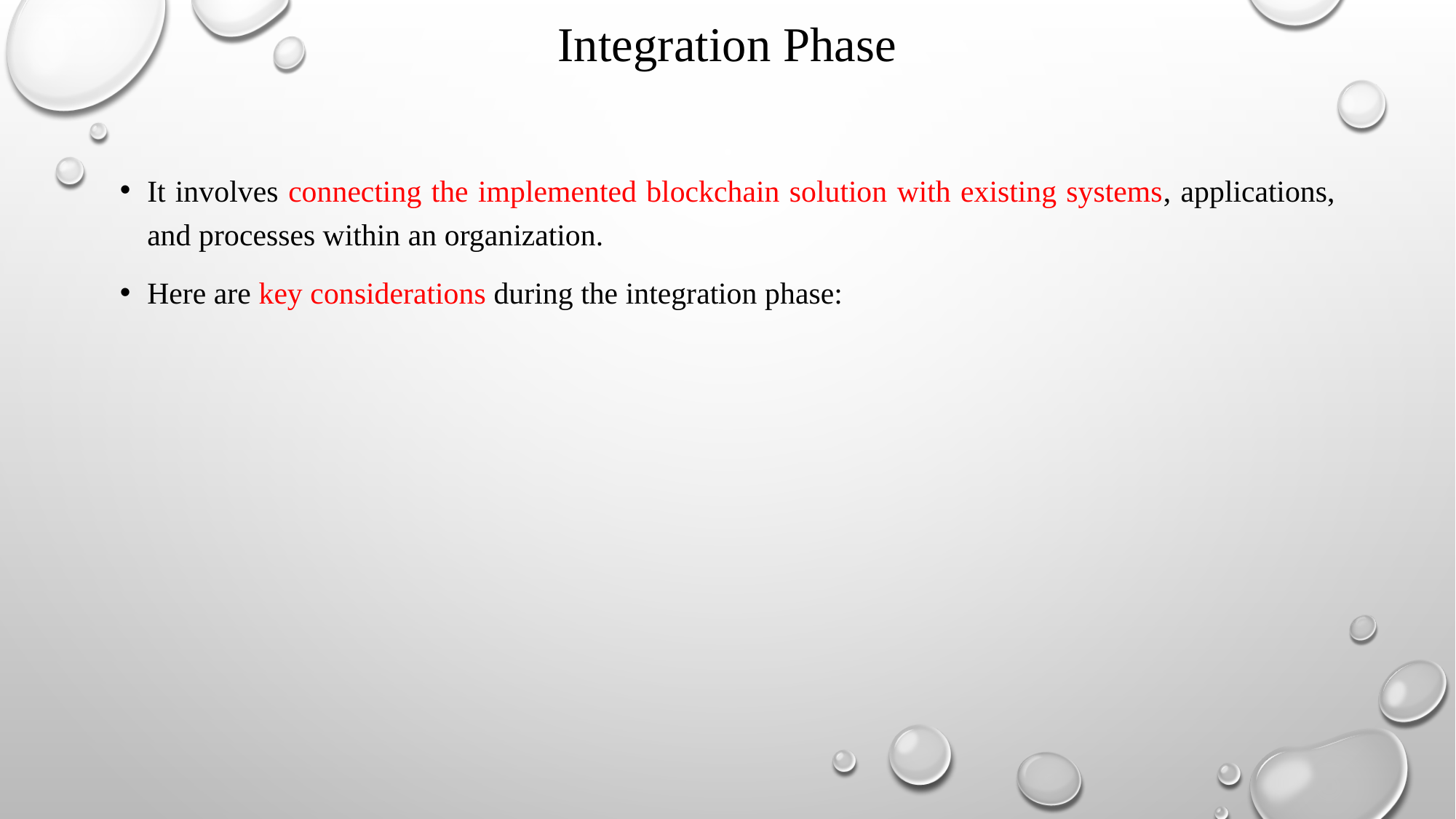

# Integration Phase
It involves connecting the implemented blockchain solution with existing systems, applications, and processes within an organization.
Here are key considerations during the integration phase: